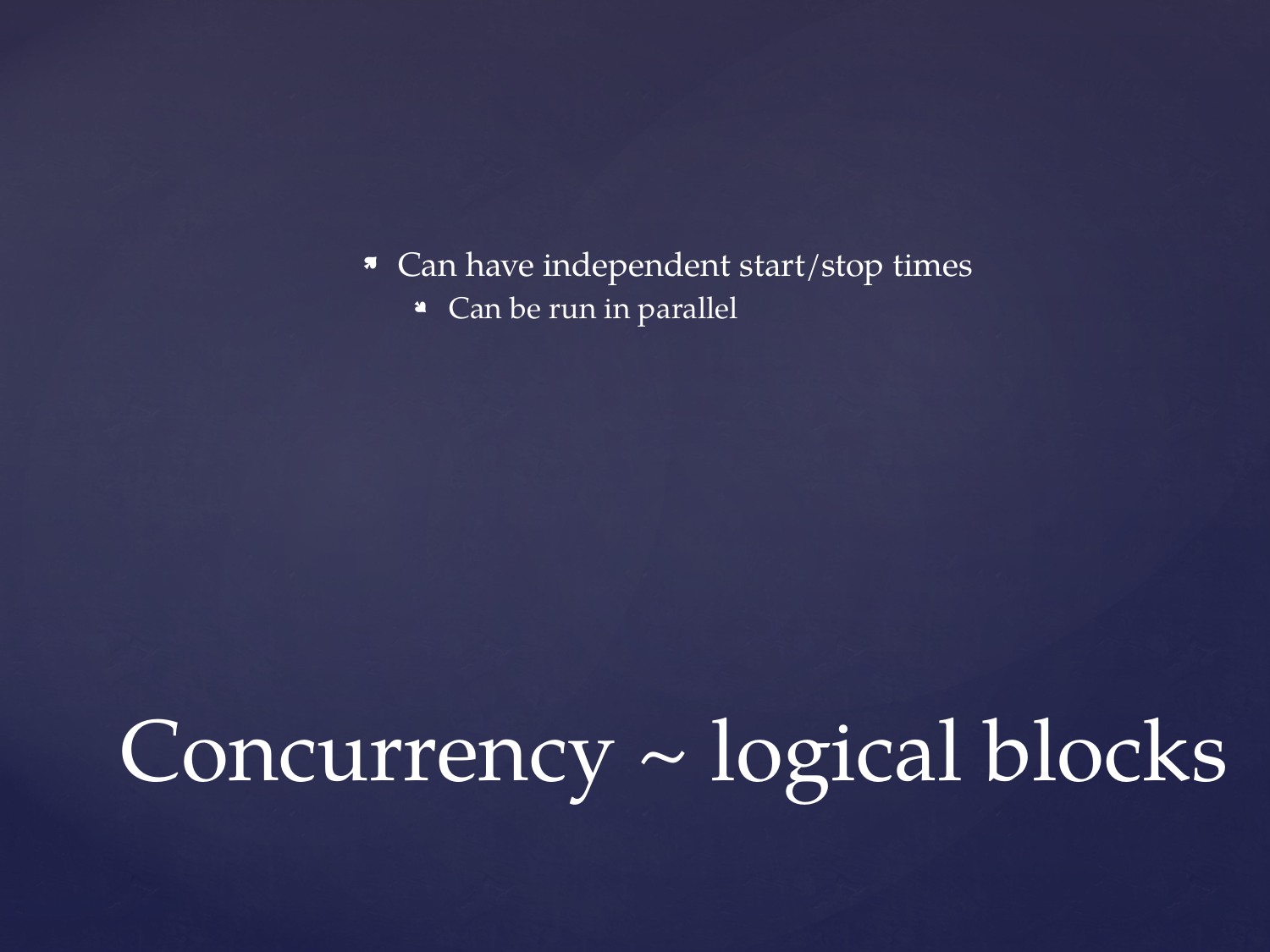

Can have independent start/stop times
Can be run in parallel

# Concurrency ~ logical blocks